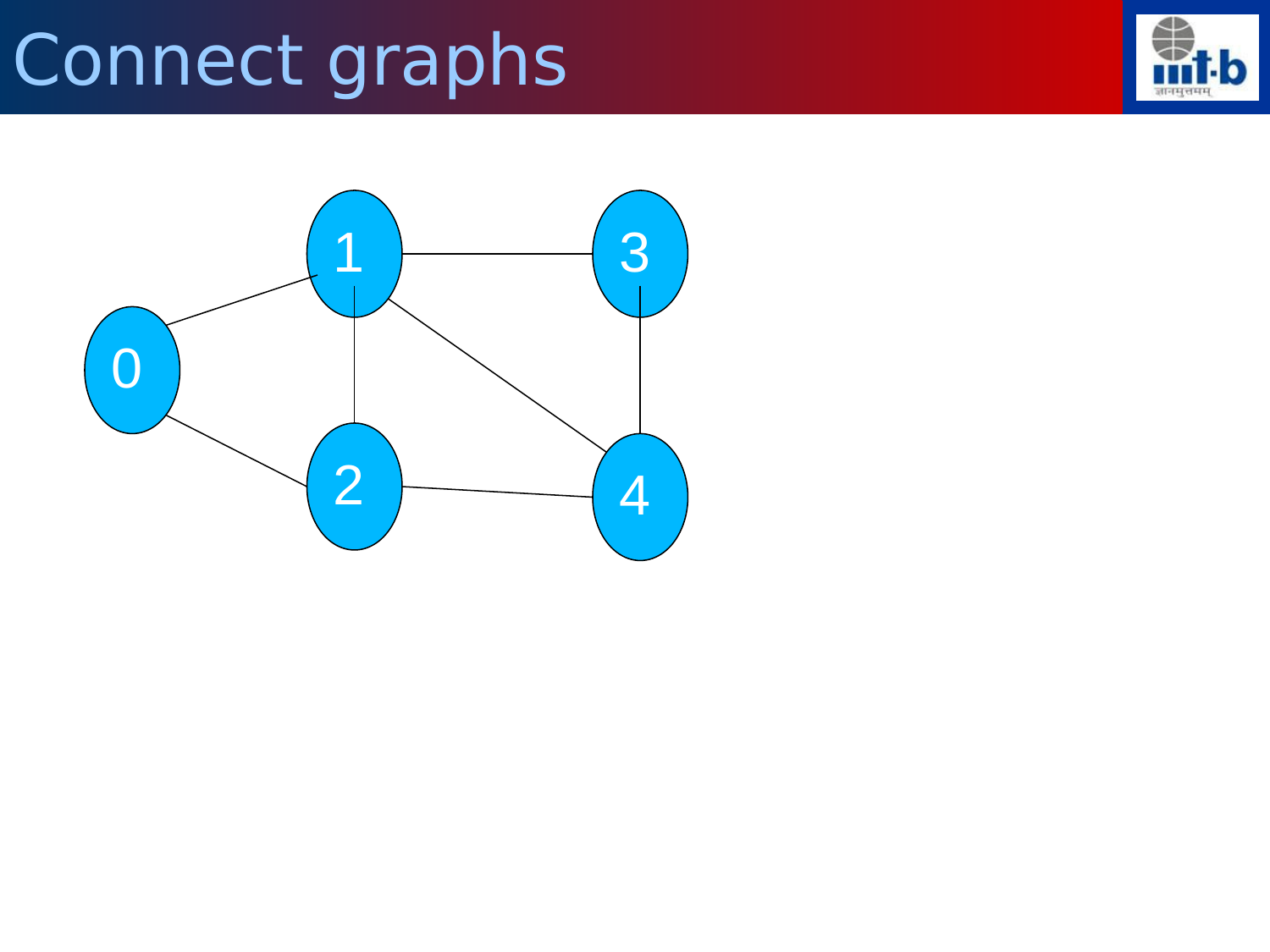

Connect graphs

1
3
0
2
4